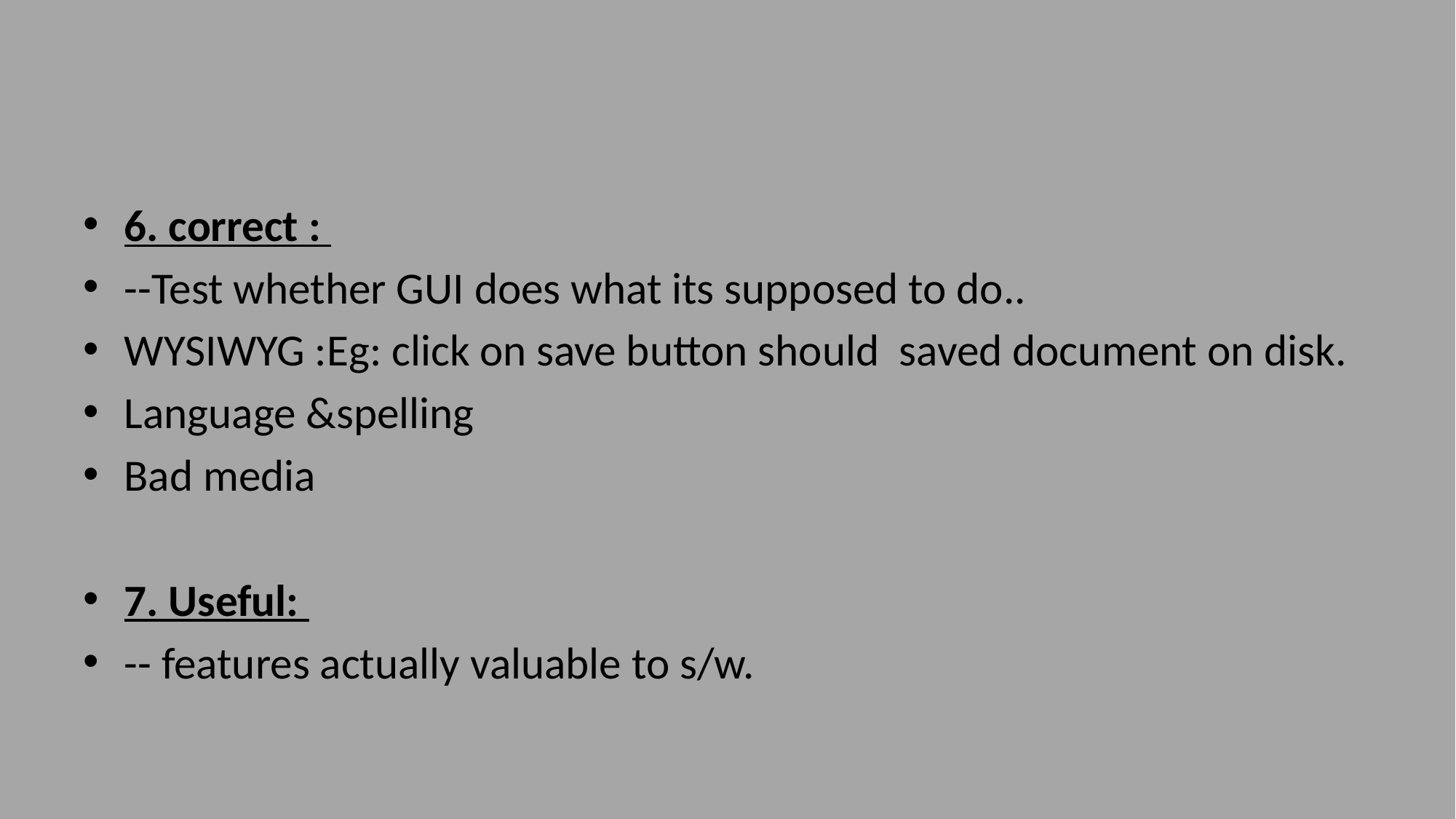

#
6. correct :
--Test whether GUI does what its supposed to do..
WYSIWYG :Eg: click on save button should  saved document on disk.
Language &spelling
Bad media

7. Useful:
-- features actually valuable to s/w.